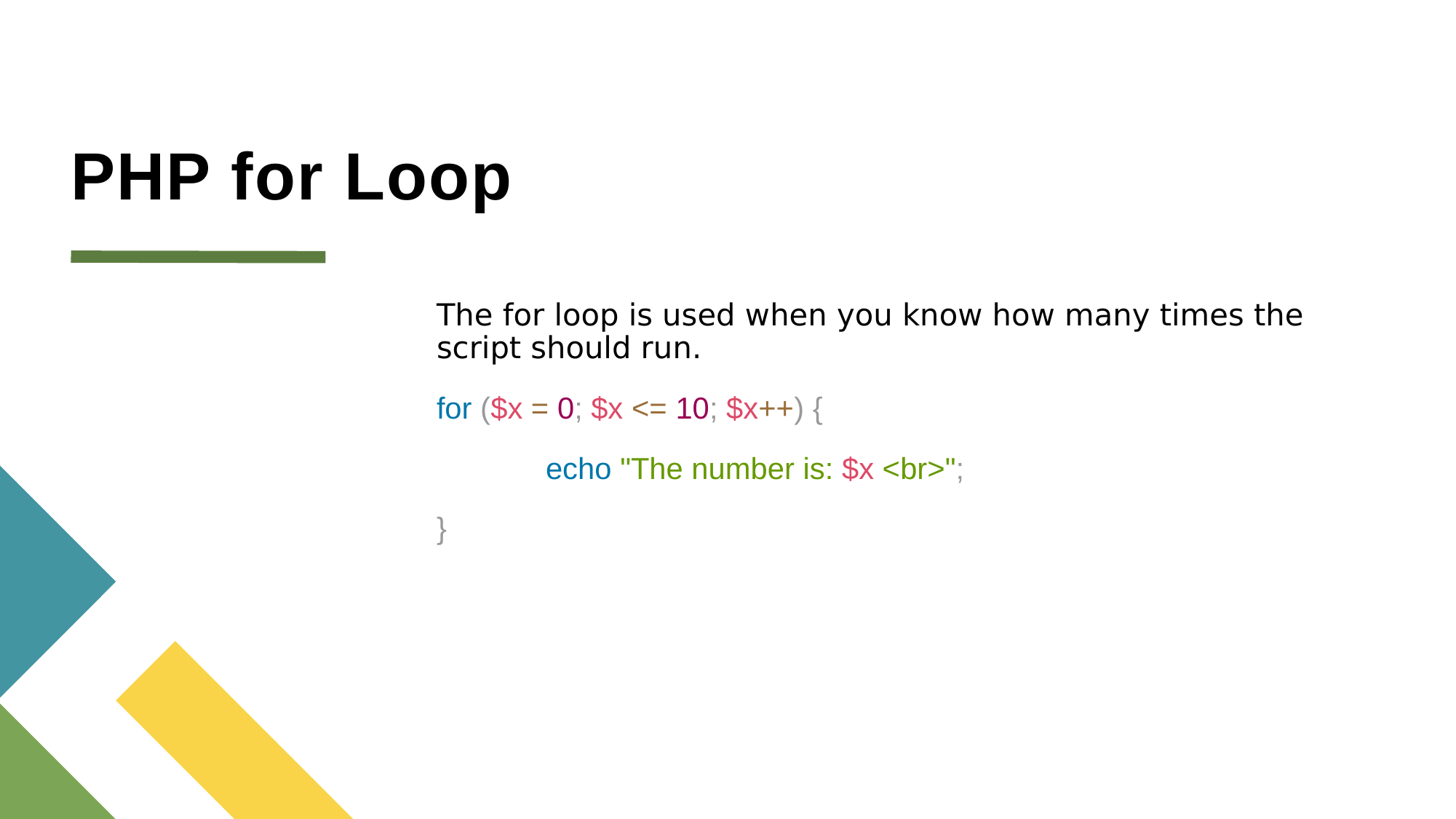

# PHP for Loop
The for loop is used when you know how many times the script should run.
for ($x = 0; $x <= 10; $x++) {
	echo "The number is: $x <br>";
}